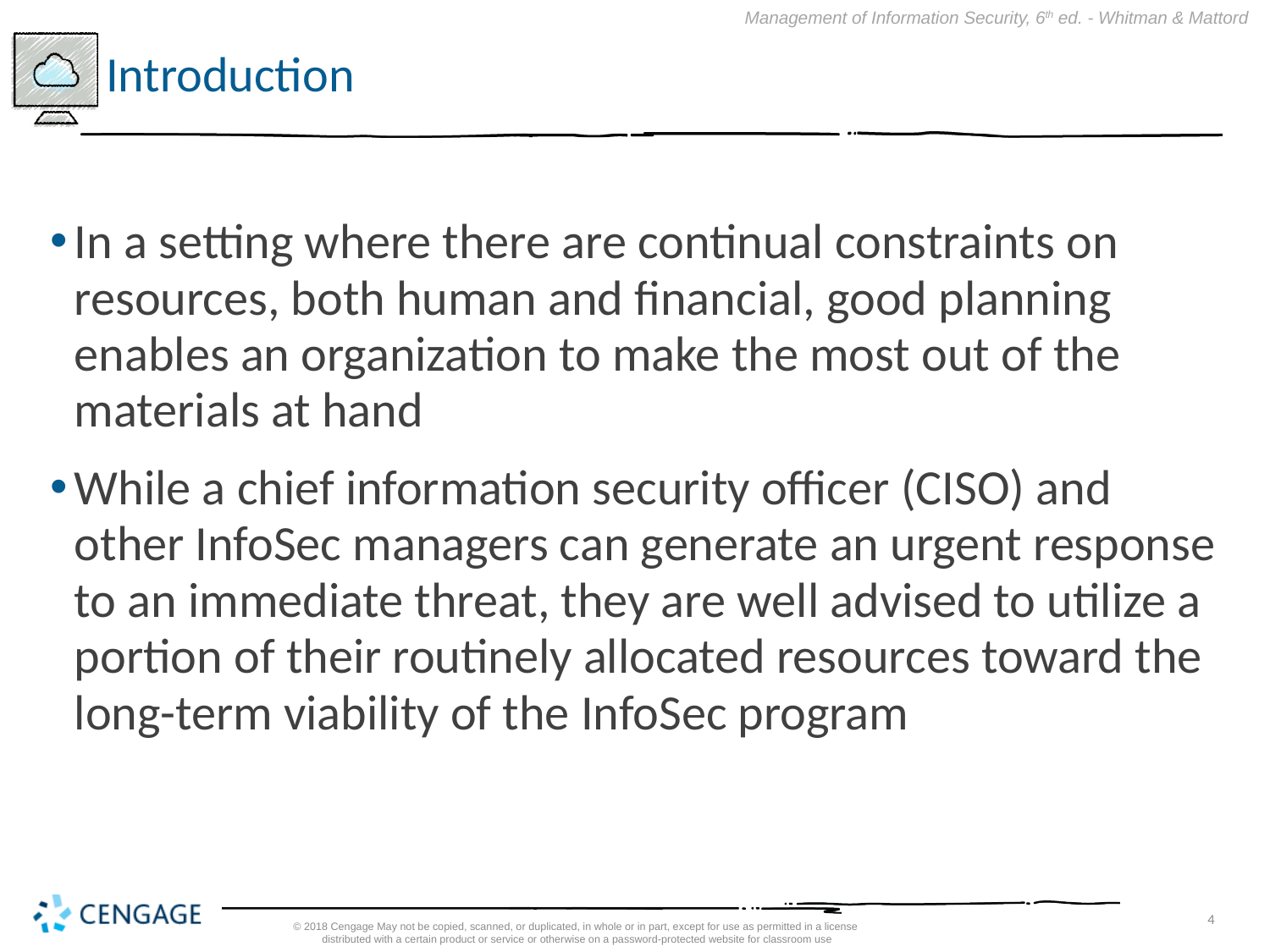

# Introduction
In a setting where there are continual constraints on resources, both human and financial, good planning enables an organization to make the most out of the materials at hand
While a chief information security officer (CISO) and other InfoSec managers can generate an urgent response to an immediate threat, they are well advised to utilize a portion of their routinely allocated resources toward the long-term viability of the InfoSec program